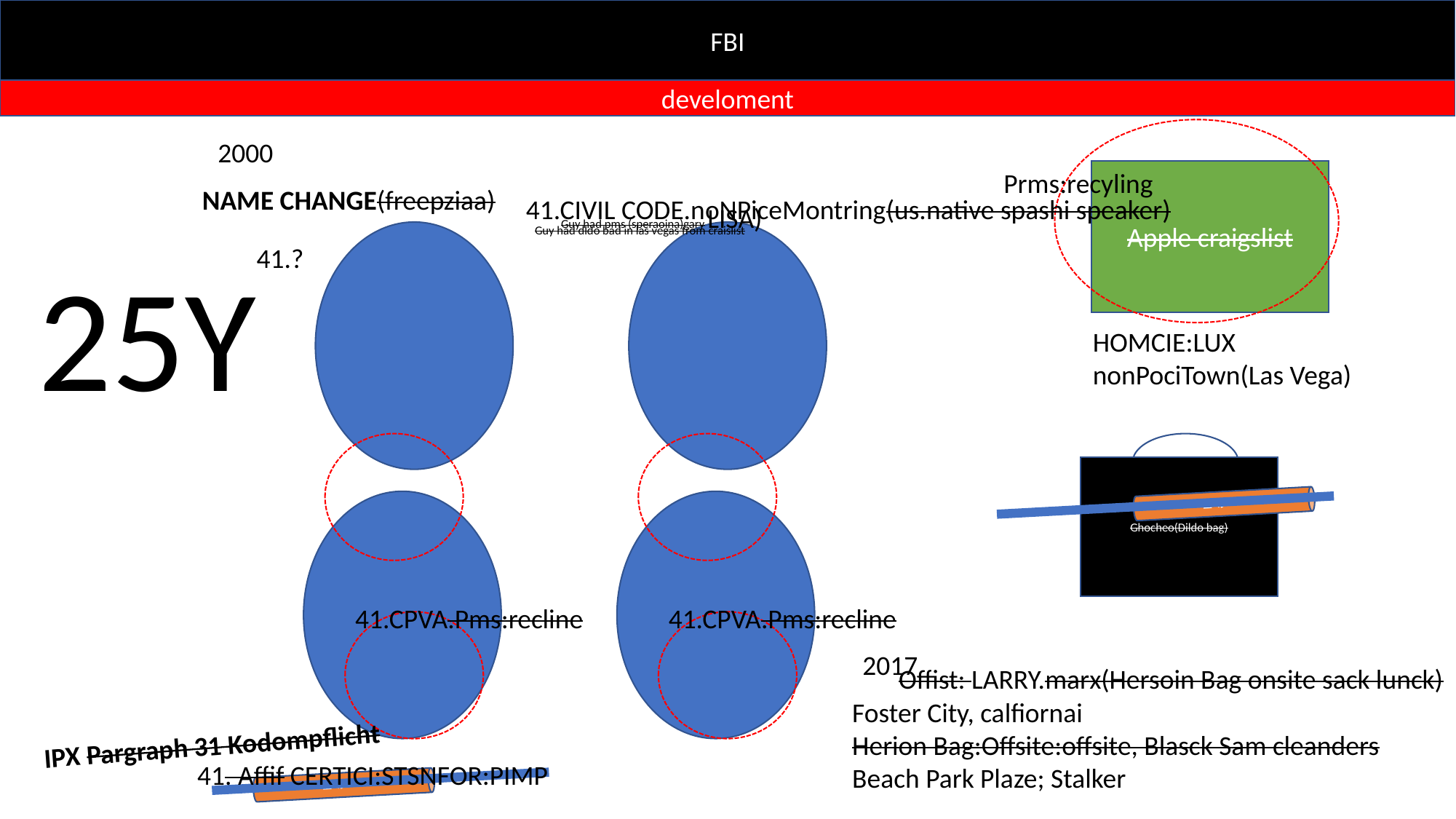

FBI
develoment

2000
Prms:recyling
Apple craigslist
NAME CHANGE(freepziaa)
41.CIVIL CODE.noNPiceMontring(us.native spashi speaker)
Guy had pms (speraoina)gary LISA)
Guy had dldo bad in las vegas from craislist

41.?
25Y
HOMCIE:LUX
nonPociTown(Las Vega)
red

Ghocheo(Dildo bag)

41.CPVA.Pms:recline
41.CPVA.Pms:recline

2017
Offist: LARRY.marx(Hersoin Bag onsite sack lunck)
Foster City, calfiornai
Herion Bag:Offsite:offsite, Blasck Sam cleanders
Beach Park Plaze; Stalker
red
IPX Pargraph 31 Kodompflicht
41. Affif CERTICI:STSNFOR:PIMP